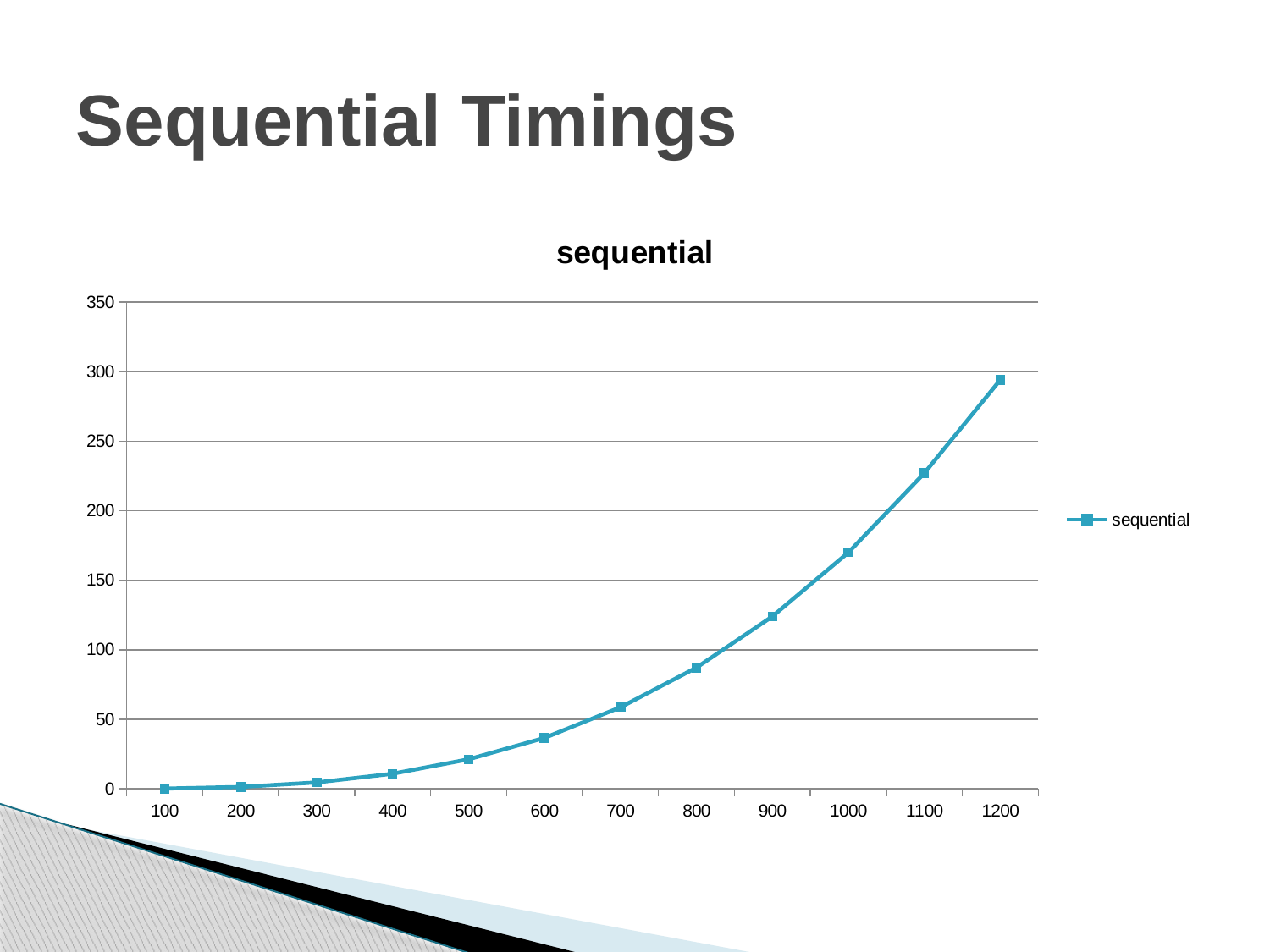

# Sequential Timings

### Chart:

| Category |  |
|---|---|
| 100 | 0.18240900000000013 |
| 200 | 1.374872 |
| 300 | 4.603576999999997 |
| 400 | 10.882974000000004 |
| 500 | 21.243565 |
| 600 | 36.68337500000001 |
| 700 | 58.67962300000001 |
| 800 | 87.201974 |
| 900 | 124.02435 |
| 1000 | 170.0213170000001 |
| 1100 | 227.02080800000007 |
| 1200 | 294.14428800000024 |